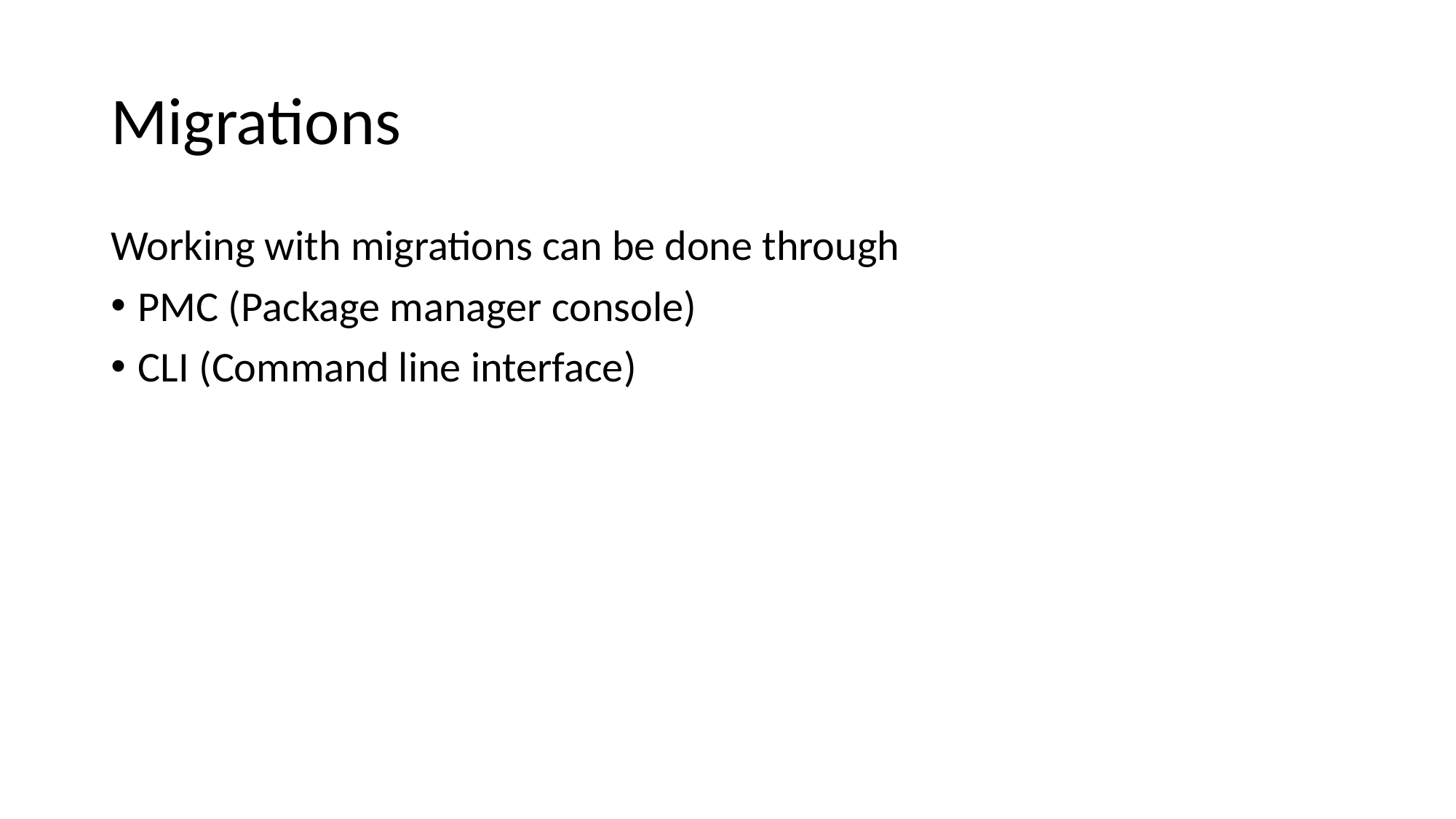

# Migrations
Working with migrations can be done through
PMC (Package manager console)
CLI (Command line interface)